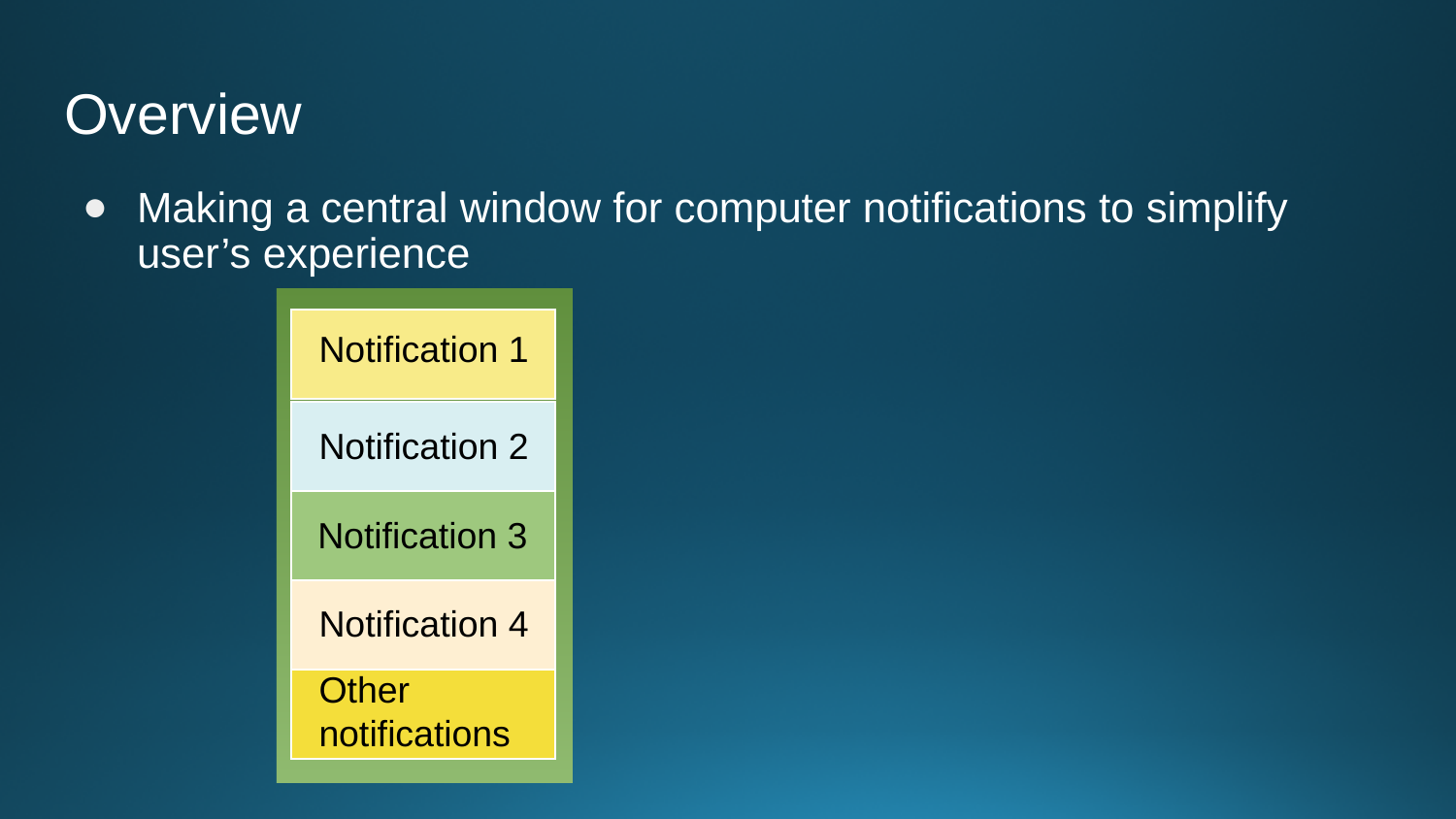

# Overview
Making a central window for computer notifications to simplify user’s experience

Notification 1

Notification 2

Notification 3

Notification 4
Other notifications